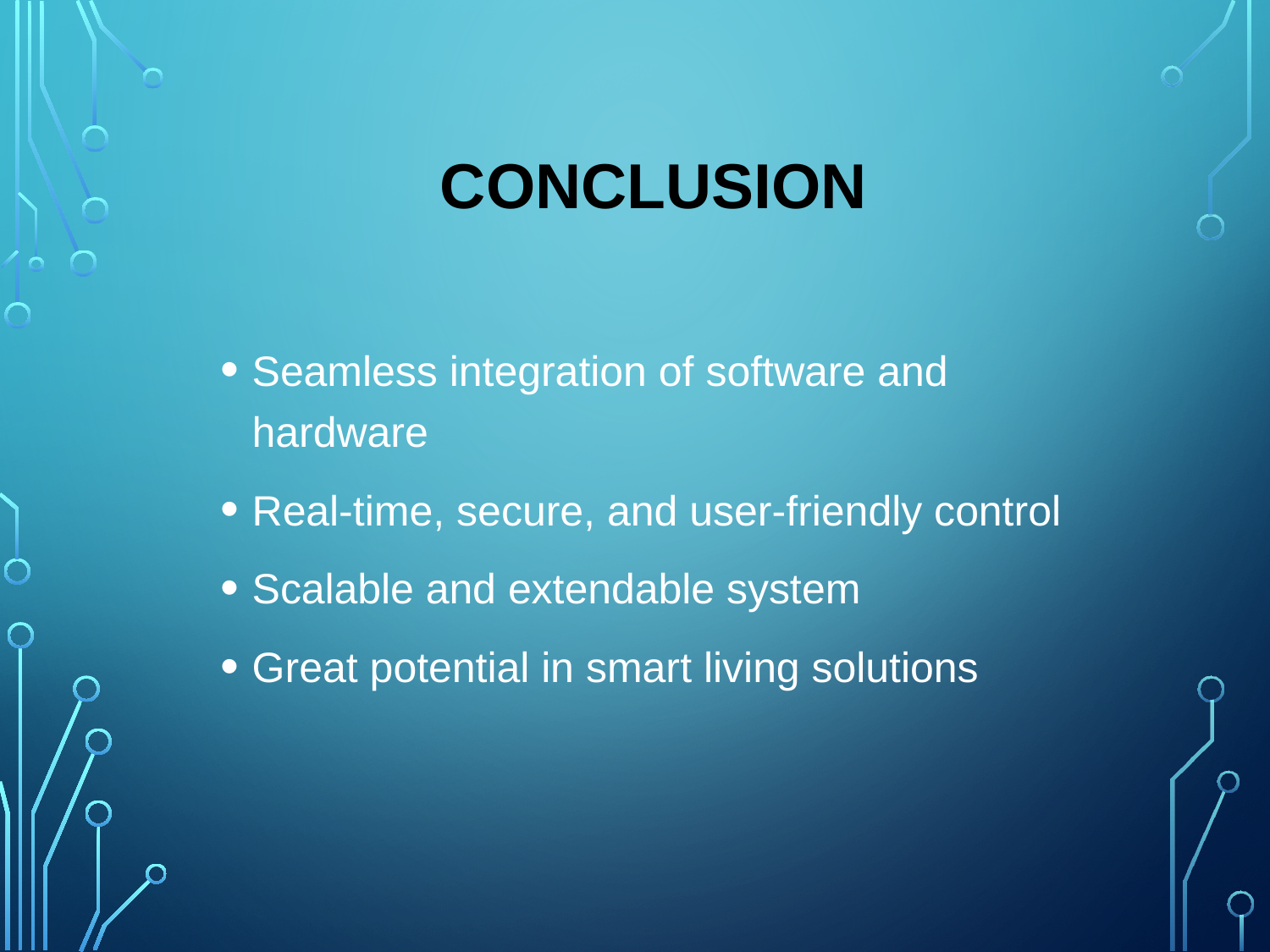

# Conclusion
Seamless integration of software and hardware
Real-time, secure, and user-friendly control
Scalable and extendable system
Great potential in smart living solutions